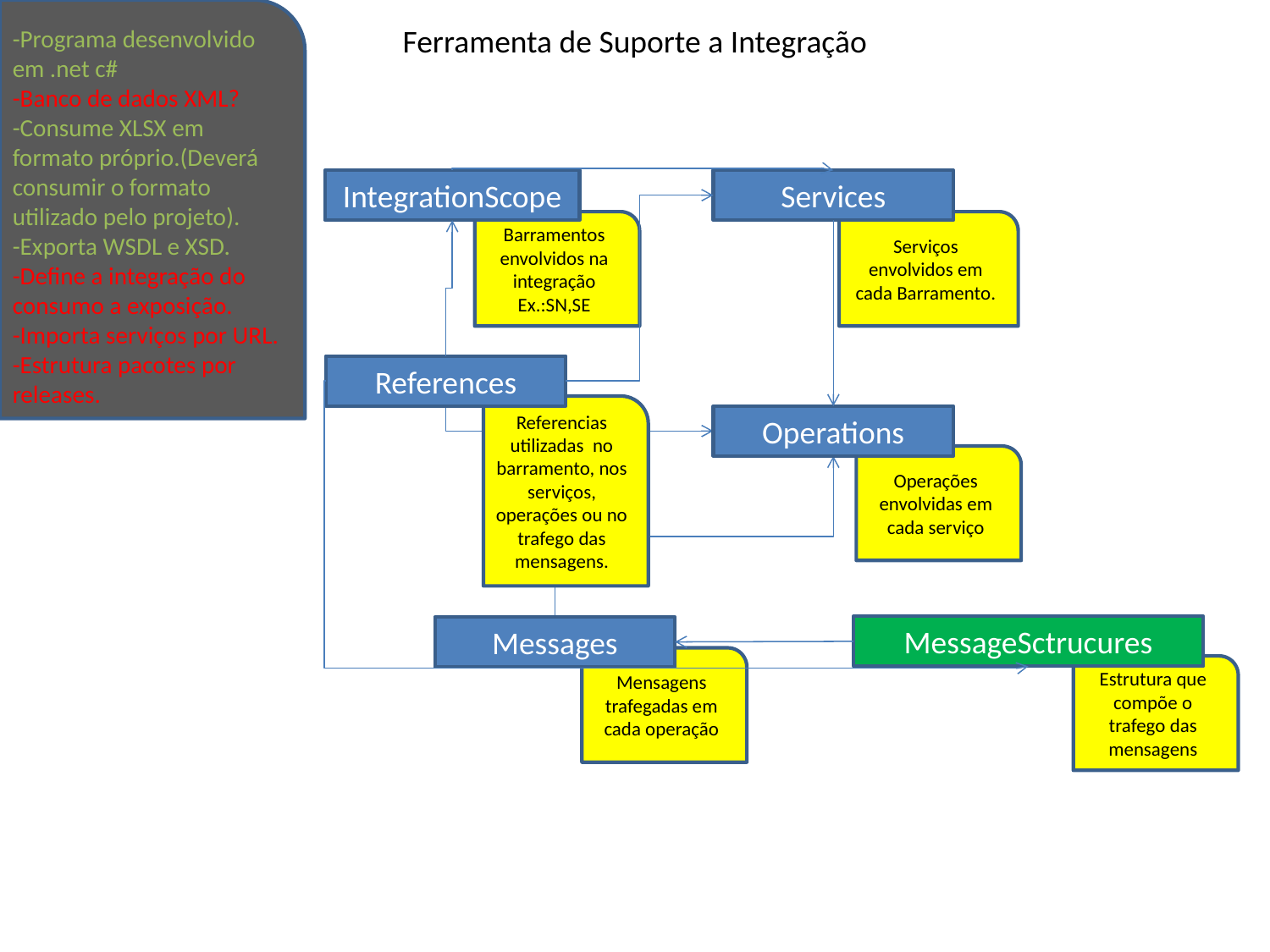

Ferramenta de Suporte a Integração
-Programa desenvolvido em .net c#
-Banco de dados XML?
-Consume XLSX em formato próprio.(Deverá consumir o formato utilizado pelo projeto).
-Exporta WSDL e XSD.
-Define a integração do consumo a exposição.
-Importa serviços por URL.
-Estrutura pacotes por releases.
IntegrationScope
Services
Barramentos envolvidos na integração Ex.:SN,SE
Serviços envolvidos em cada Barramento.
References
Referencias utilizadas  no barramento, nos serviços, operações ou no trafego das mensagens.
Operations
Operações envolvidas em cada serviço
MessageSctrucures
Messages
Mensagens trafegadas em cada operação
Estrutura que compõe o trafego das mensagens